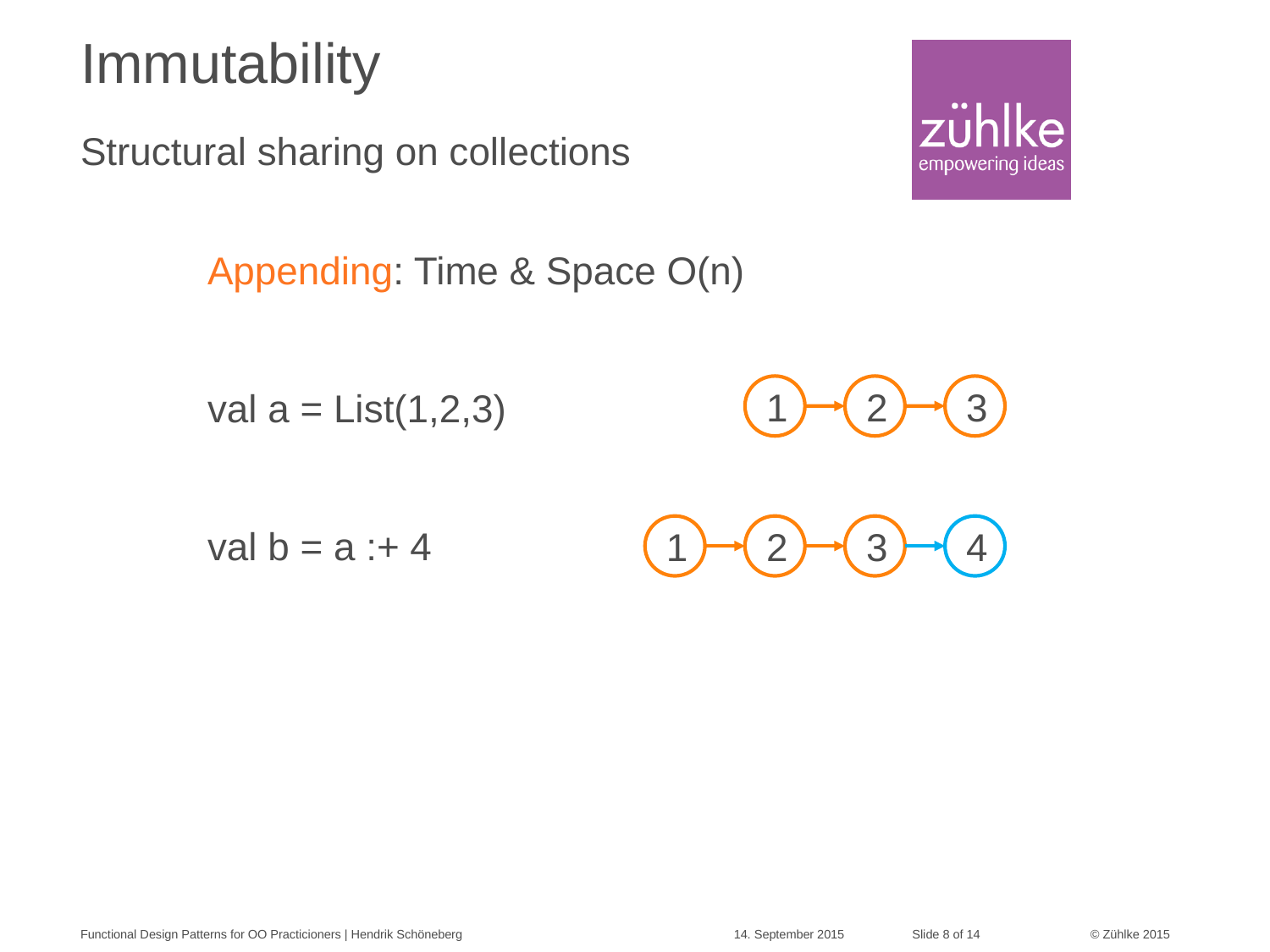

# Immutability
Structural sharing on collections
	Appending: Time & Space O(n)

	val a = List(1,2,3)

	val b = a :+ 4

1
2
3
1
2
3
4
Functional Design Patterns for OO Practicioners | Hendrik Schöneberg
14. September 2015
Slide 8 of 14